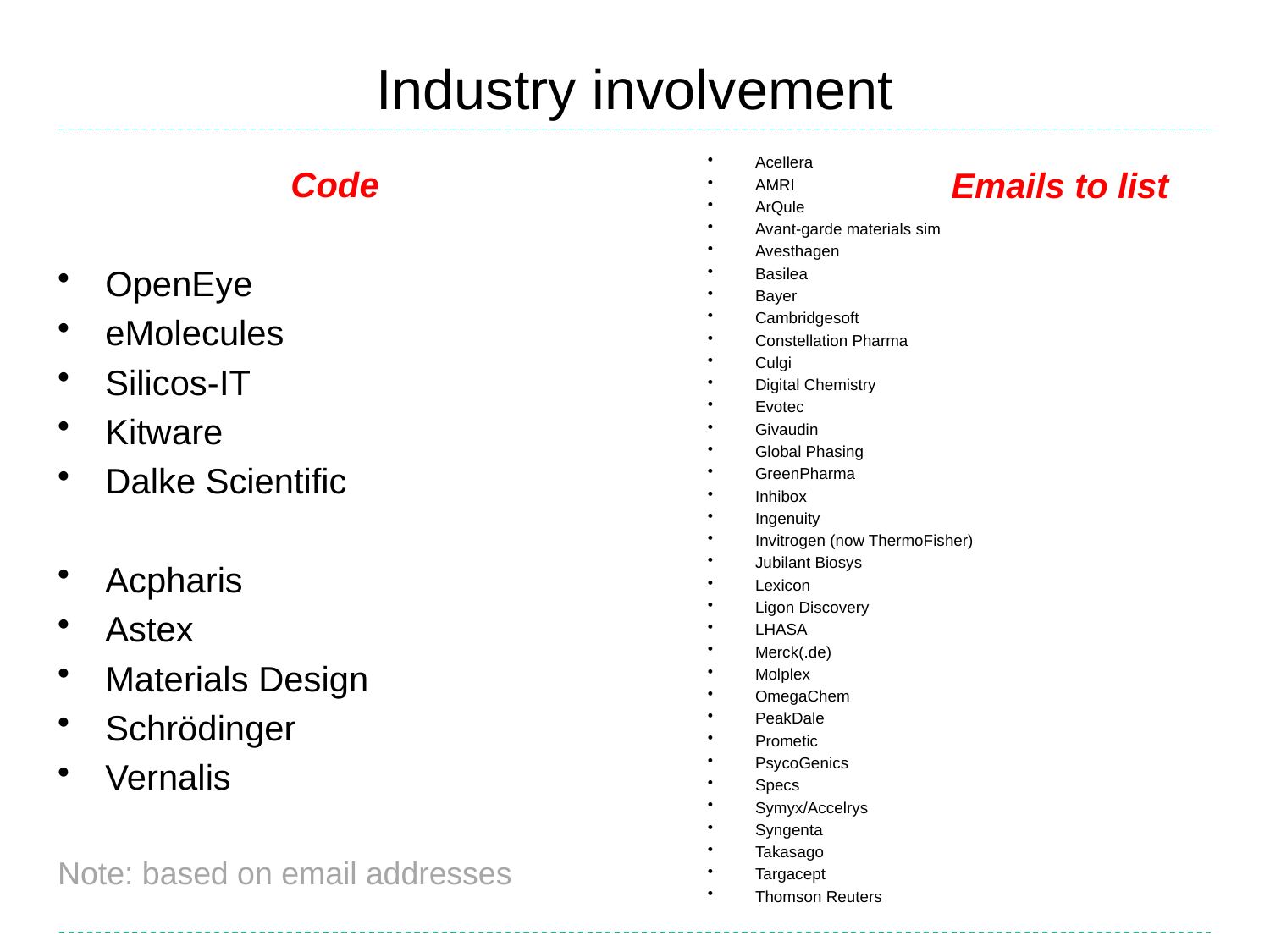

# Industry involvement
Acellera
AMRI
ArQule
Avant-garde materials sim
Avesthagen
Basilea
Bayer
Cambridgesoft
Constellation Pharma
Culgi
Digital Chemistry
Evotec
Givaudin
Global Phasing
GreenPharma
Inhibox
Ingenuity
Invitrogen (now ThermoFisher)
Jubilant Biosys
Lexicon
Ligon Discovery
LHASA
Merck(.de)
Molplex
OmegaChem
PeakDale
Prometic
PsycoGenics
Specs
Symyx/Accelrys
Syngenta
Takasago
Targacept
Thomson Reuters
Code

OpenEye
eMolecules
Silicos-IT
Kitware
Dalke Scientific

Acpharis
Astex
Materials Design
Schrödinger
Vernalis

Note: based on email addresses
Emails to list